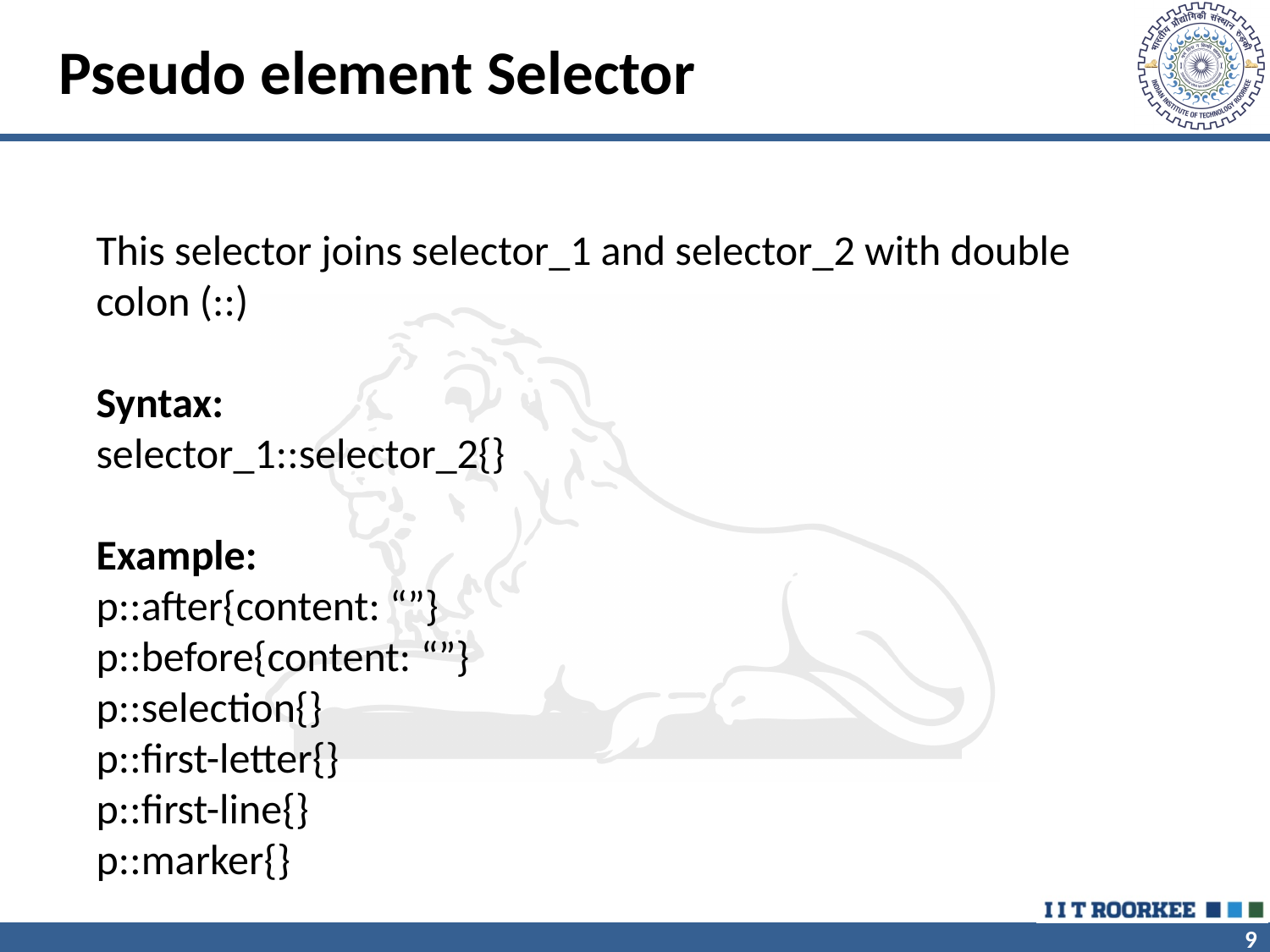

# Pseudo element Selector
This selector joins selector_1 and selector_2 with double colon (::)

Syntax:
selector_1::selector_2{}

Example:
p::after{content: “”}
p::before{content: “”}
p::selection{}
p::first-letter{}
p::first-line{}
p::marker{}